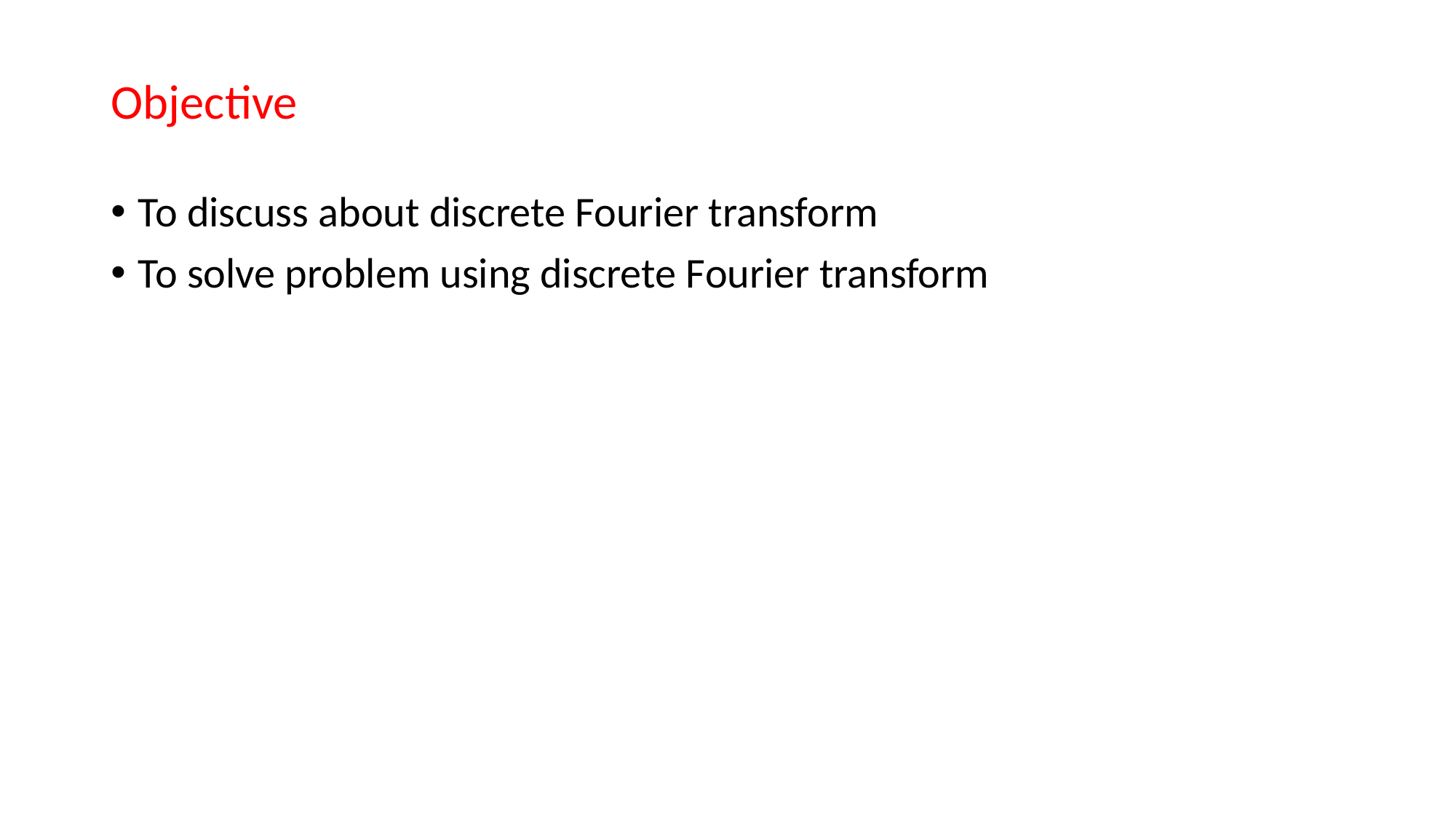

# Objective
To discuss about discrete Fourier transform
To solve problem using discrete Fourier transform